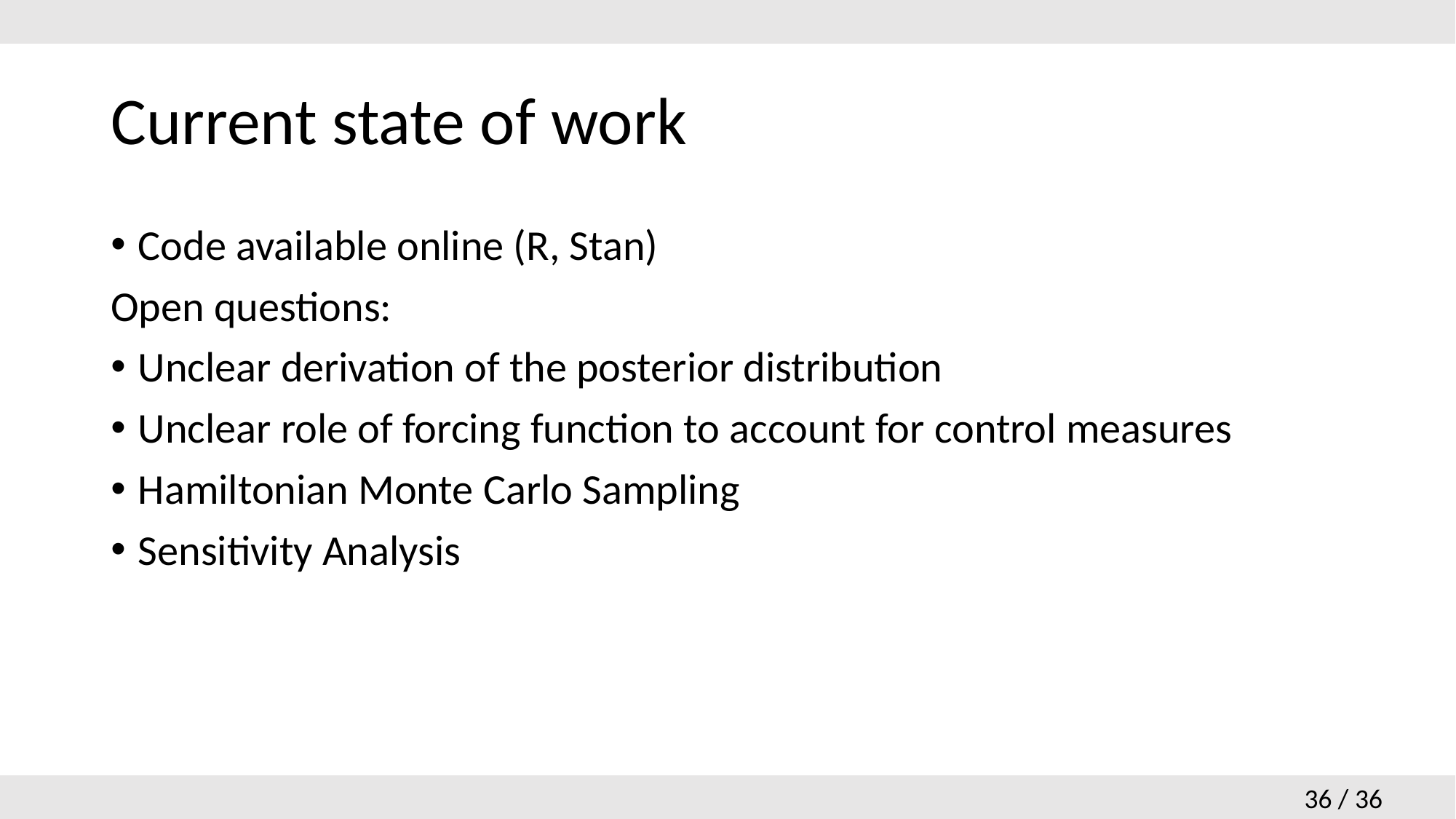

# Current state of work
Code available online (R, Stan)
Open questions:
Unclear derivation of the posterior distribution
Unclear role of forcing function to account for control measures
Hamiltonian Monte Carlo Sampling
Sensitivity Analysis